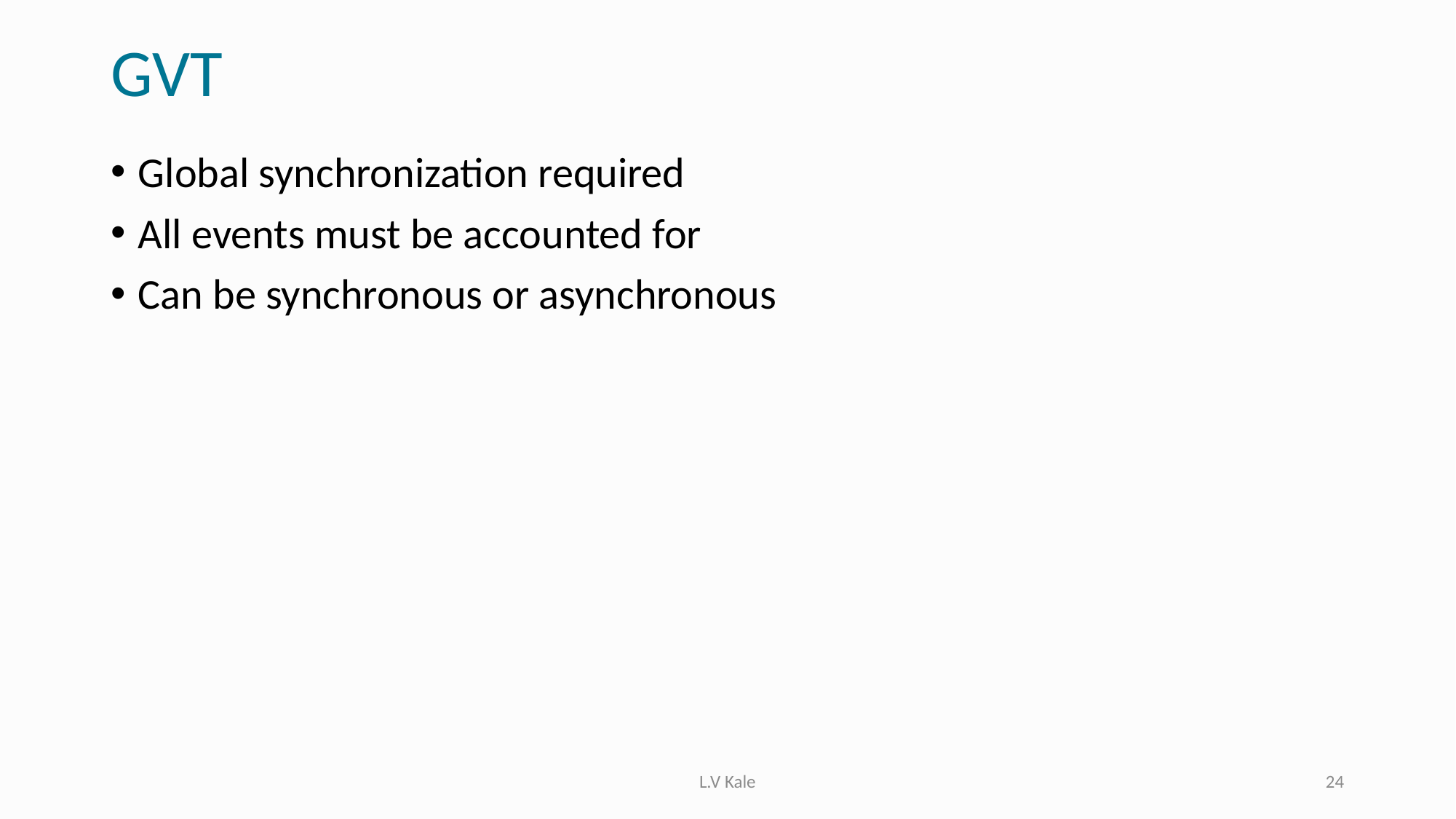

# GVT
Global synchronization required
All events must be accounted for
Can be synchronous or asynchronous
L.V Kale
24